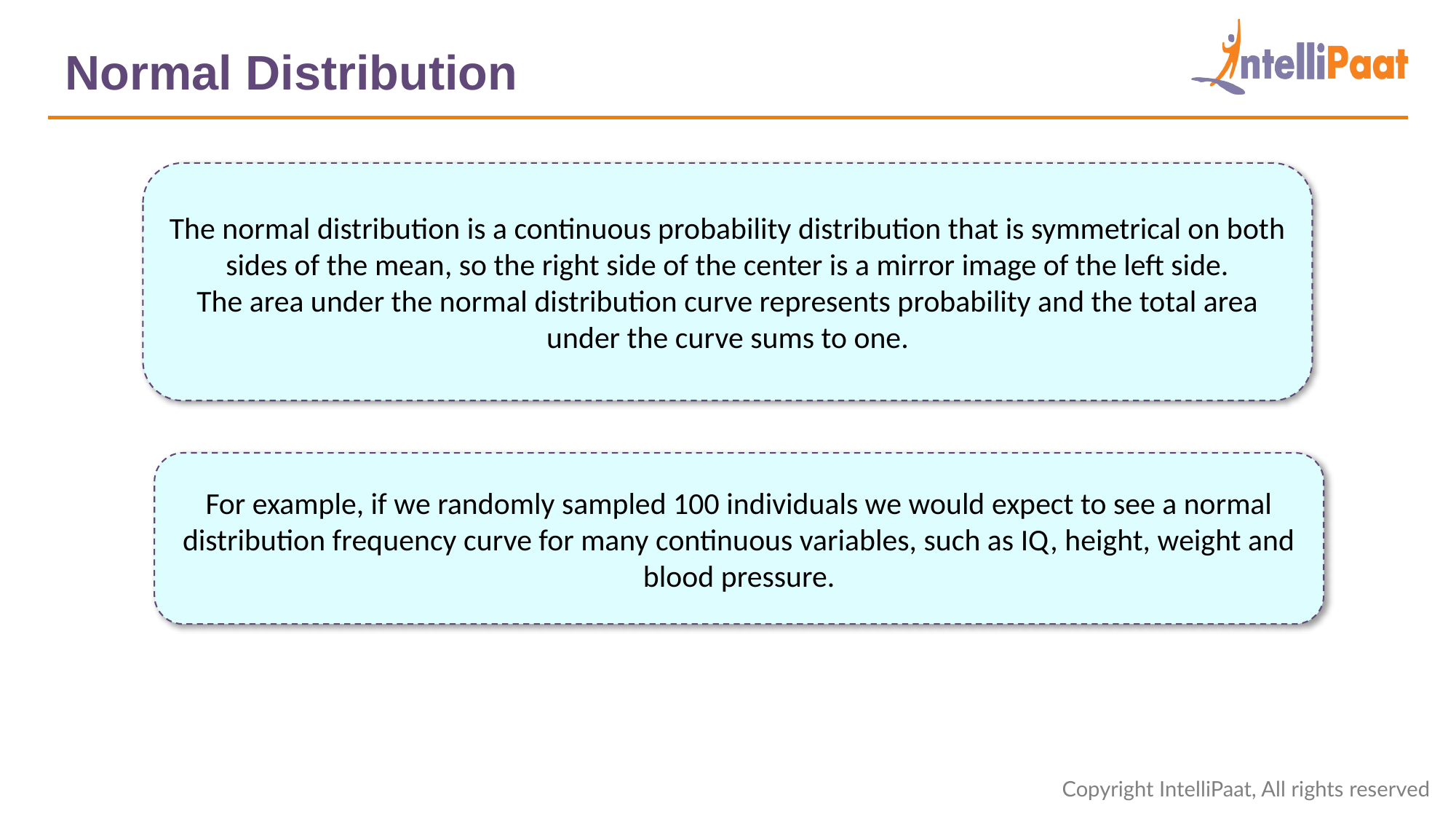

Normal Distribution
The normal distribution is a continuous probability distribution that is symmetrical on both sides of the mean, so the right side of the center is a mirror image of the left side.
The area under the normal distribution curve represents probability and the total area under the curve sums to one.
For example, if we randomly sampled 100 individuals we would expect to see a normal distribution frequency curve for many continuous variables, such as IQ, height, weight and blood pressure.